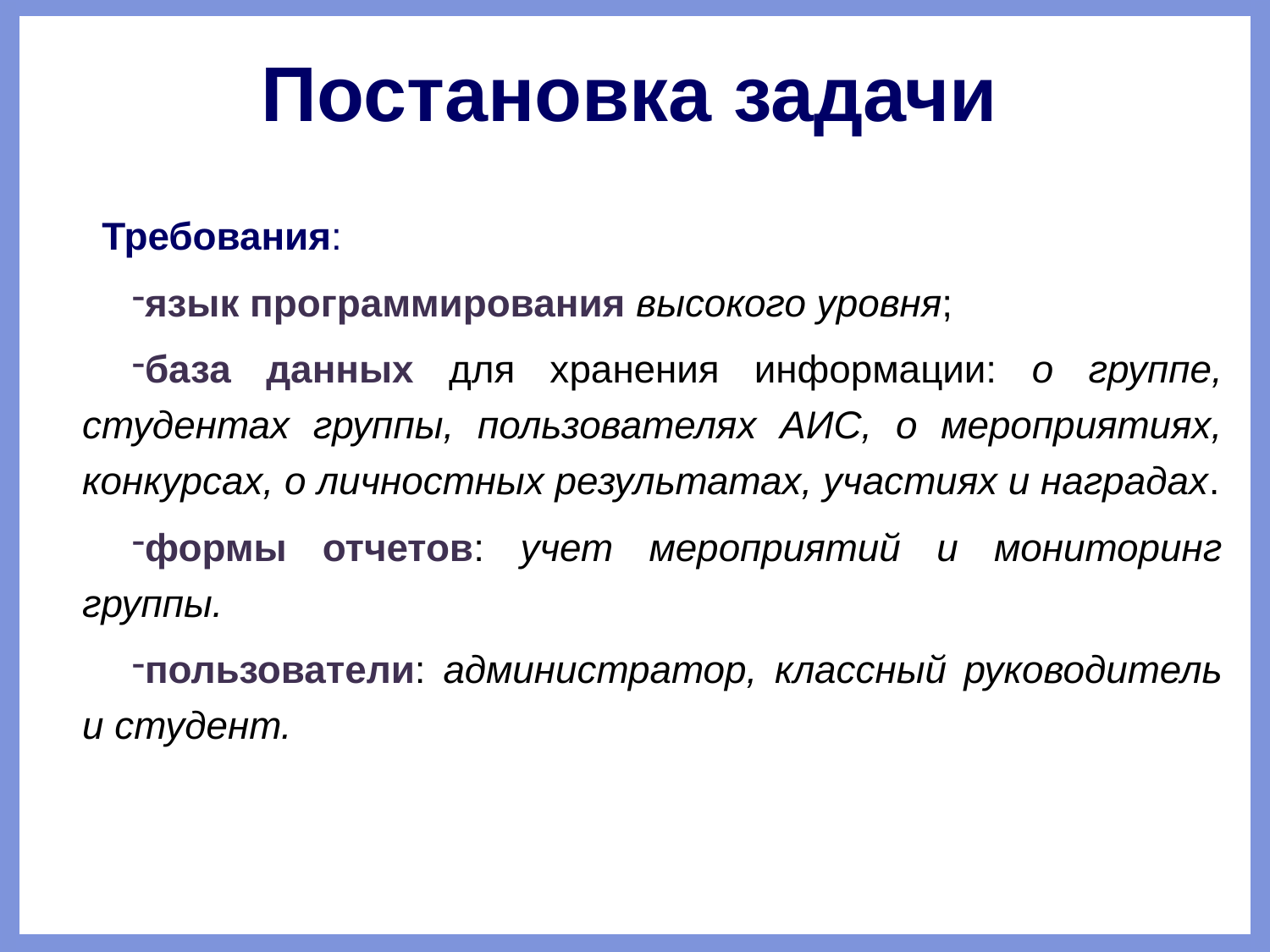

# Постановка задачи
Требования:
язык программирования высокого уровня;
база данных для хранения информации: о группе, студентах группы, пользователях АИС, о мероприятиях, конкурсах, о личностных результатах, участиях и наградах.
формы отчетов: учет мероприятий и мониторинг группы.
пользователи: администратор, классный руководитель и студент.